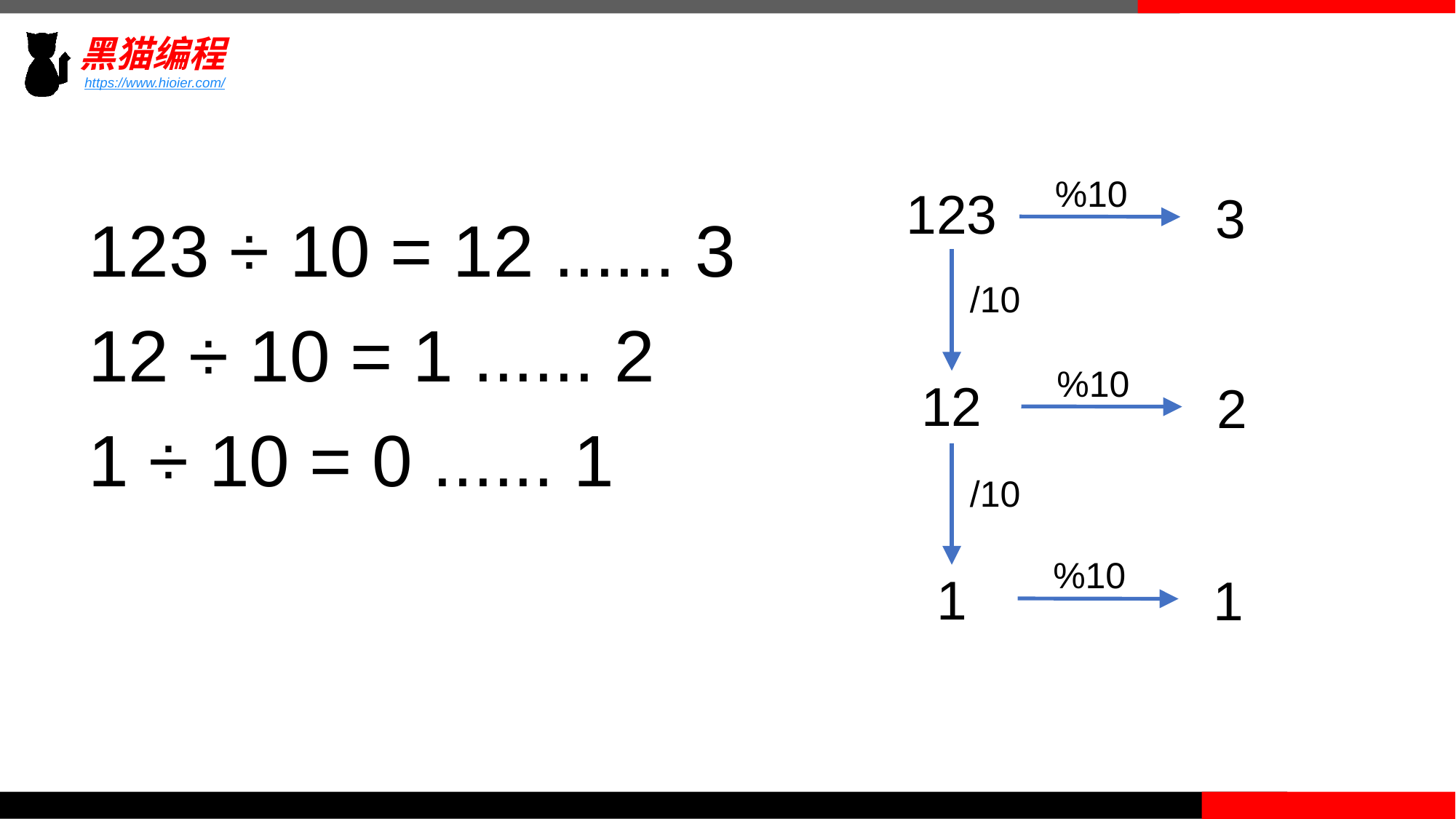

%10
3
123
123 ÷ 10 = 12 ...... 3
12 ÷ 10 = 1 ...... 2
1 ÷ 10 = 0 ...... 1
/10
12
%10
2
/10
1
%10
1